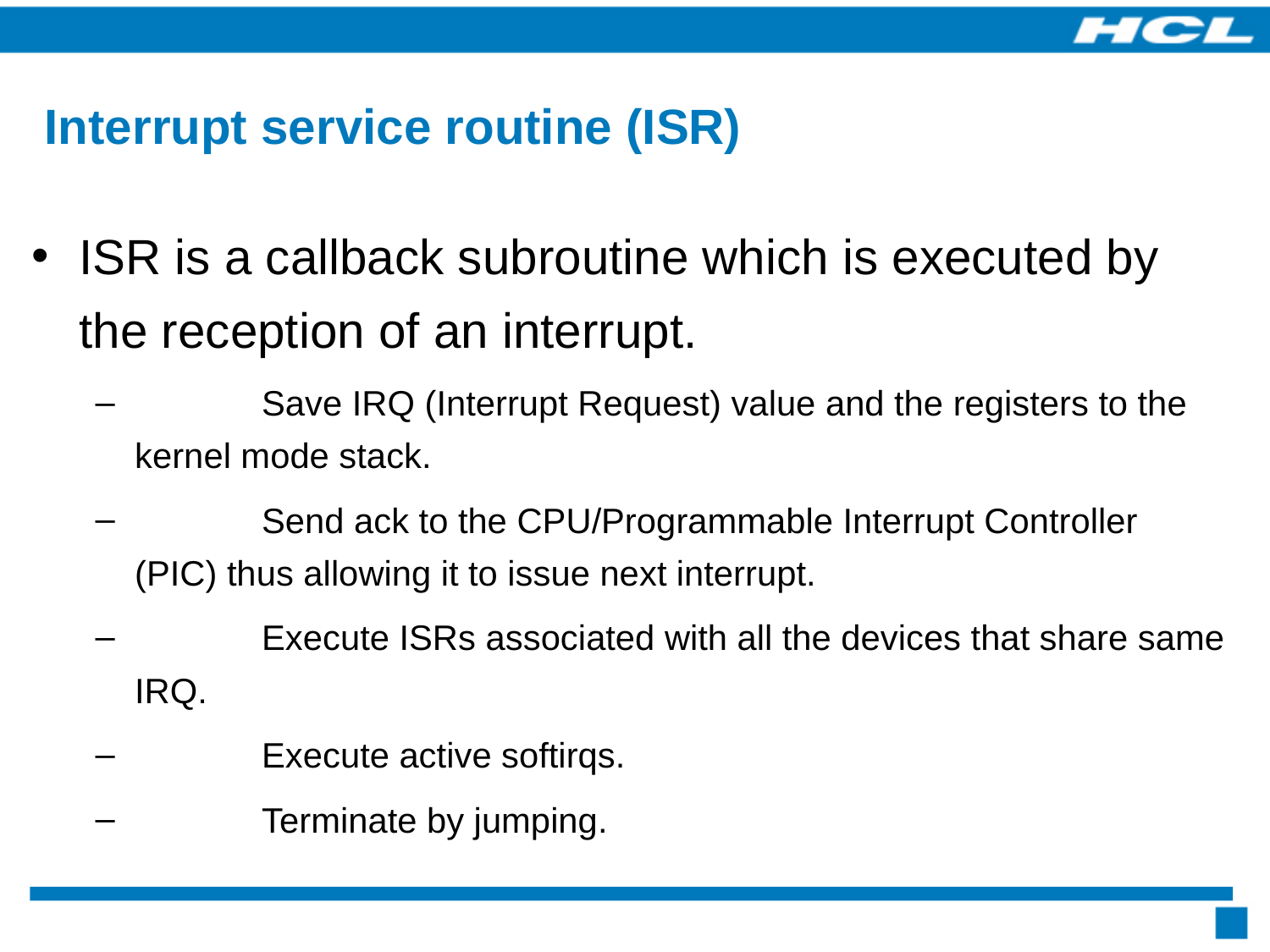

# Interrupt service routine (ISR)
ISR is a callback subroutine which is executed by the reception of an interrupt.
	Save IRQ (Interrupt Request) value and the registers to the kernel mode stack.
	Send ack to the CPU/Programmable Interrupt Controller (PIC) thus allowing it to issue next interrupt.
	Execute ISRs associated with all the devices that share same IRQ.
	Execute active softirqs.
	Terminate by jumping.